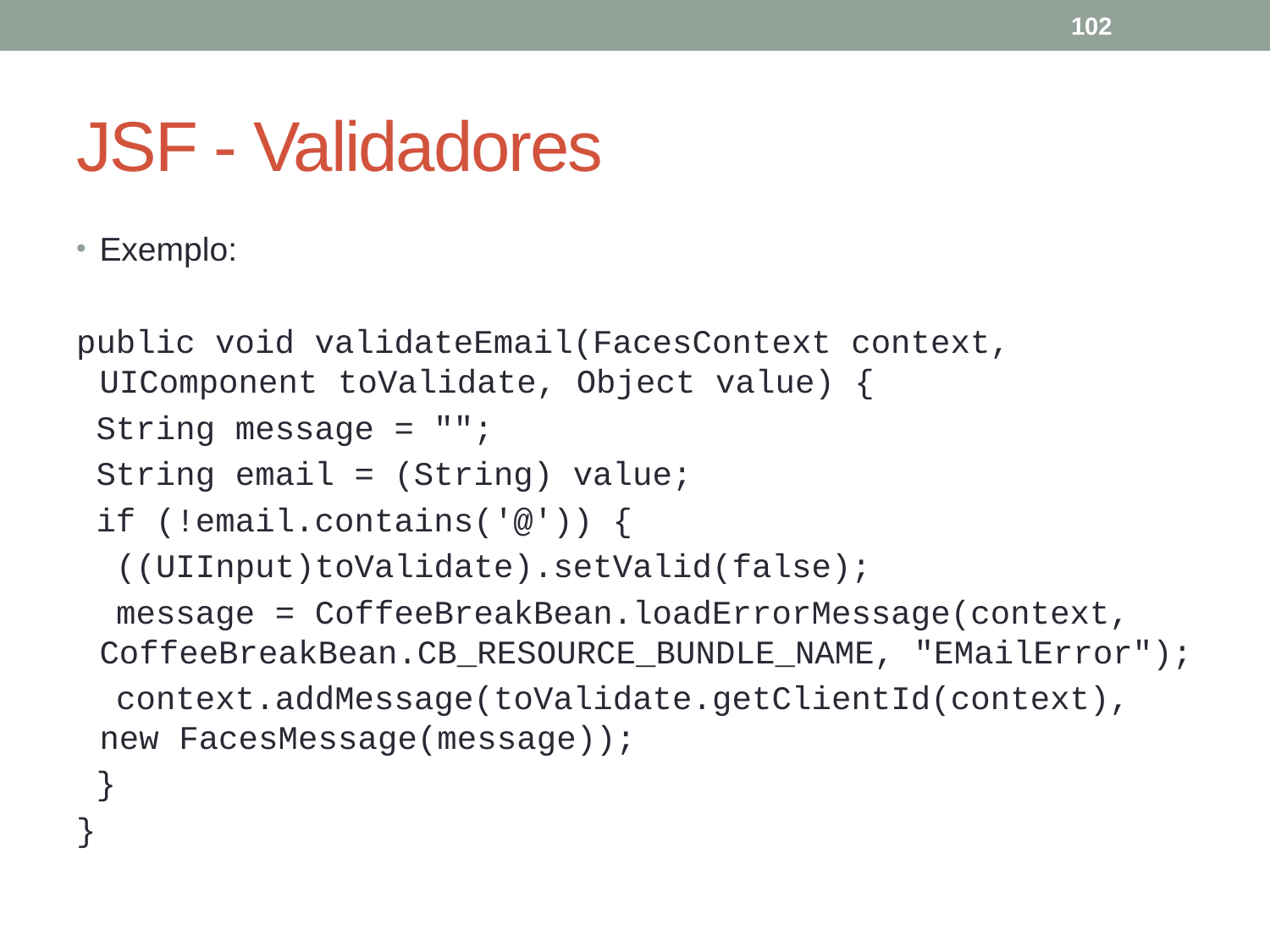

102
# JSF - Validadores
Exemplo:

public void validateEmail(FacesContext context, UIComponent toValidate, Object value) {
 String message = "";
 String email = (String) value;
 if (!email.contains('@')) {
  ((UIInput)toValidate).setValid(false);
  message = CoffeeBreakBean.loadErrorMessage(context, CoffeeBreakBean.CB_RESOURCE_BUNDLE_NAME, "EMailError");
  context.addMessage(toValidate.getClientId(context), new FacesMessage(message));
 }
}